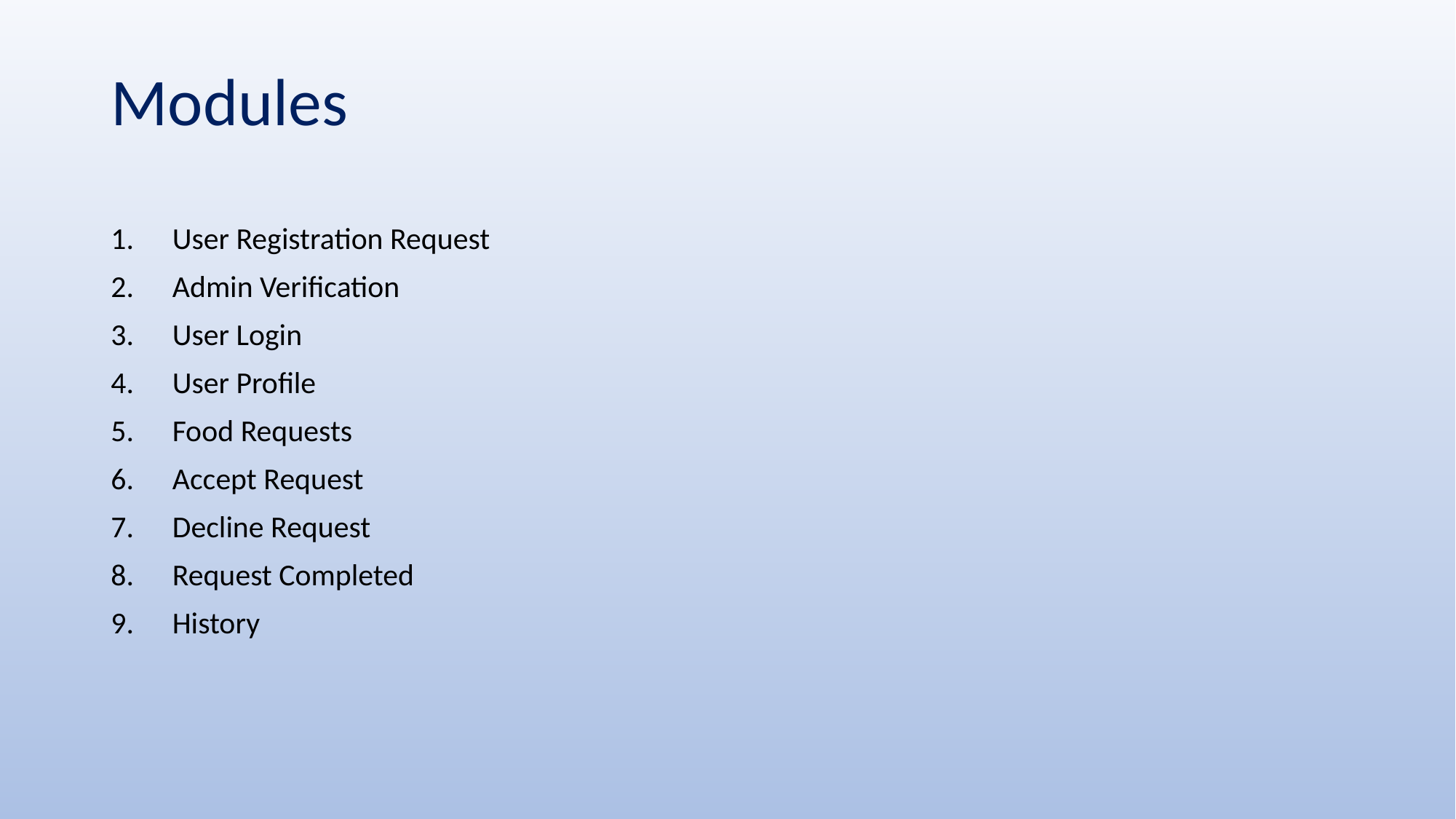

# Modules
User Registration Request
Admin Verification
User Login
User Profile
Food Requests
Accept Request
Decline Request
Request Completed
History